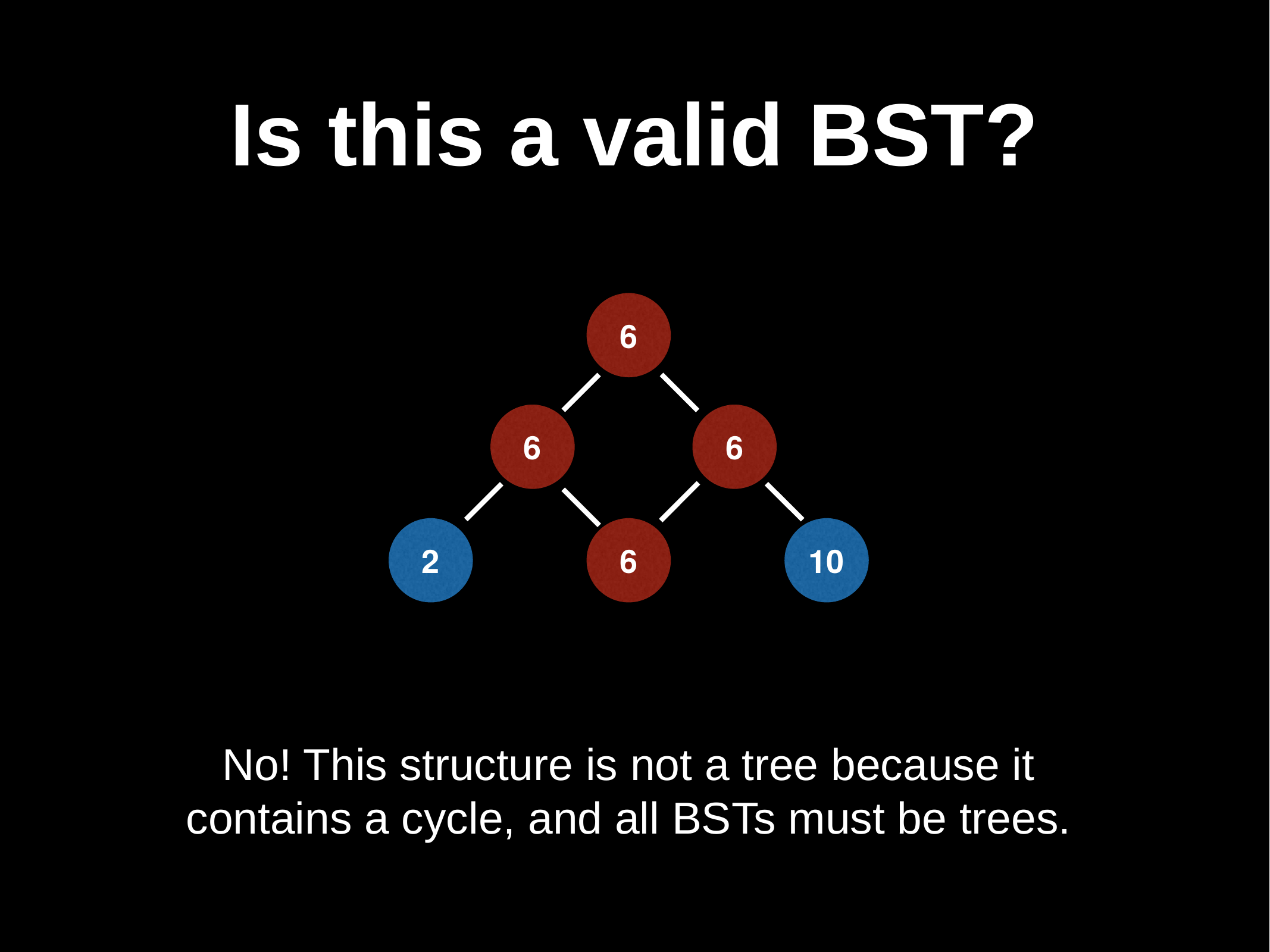

# Is this a valid BST?
6

6
6

2
6
10
No! This structure is not a tree because it contains a cycle, and all BSTs must be trees.